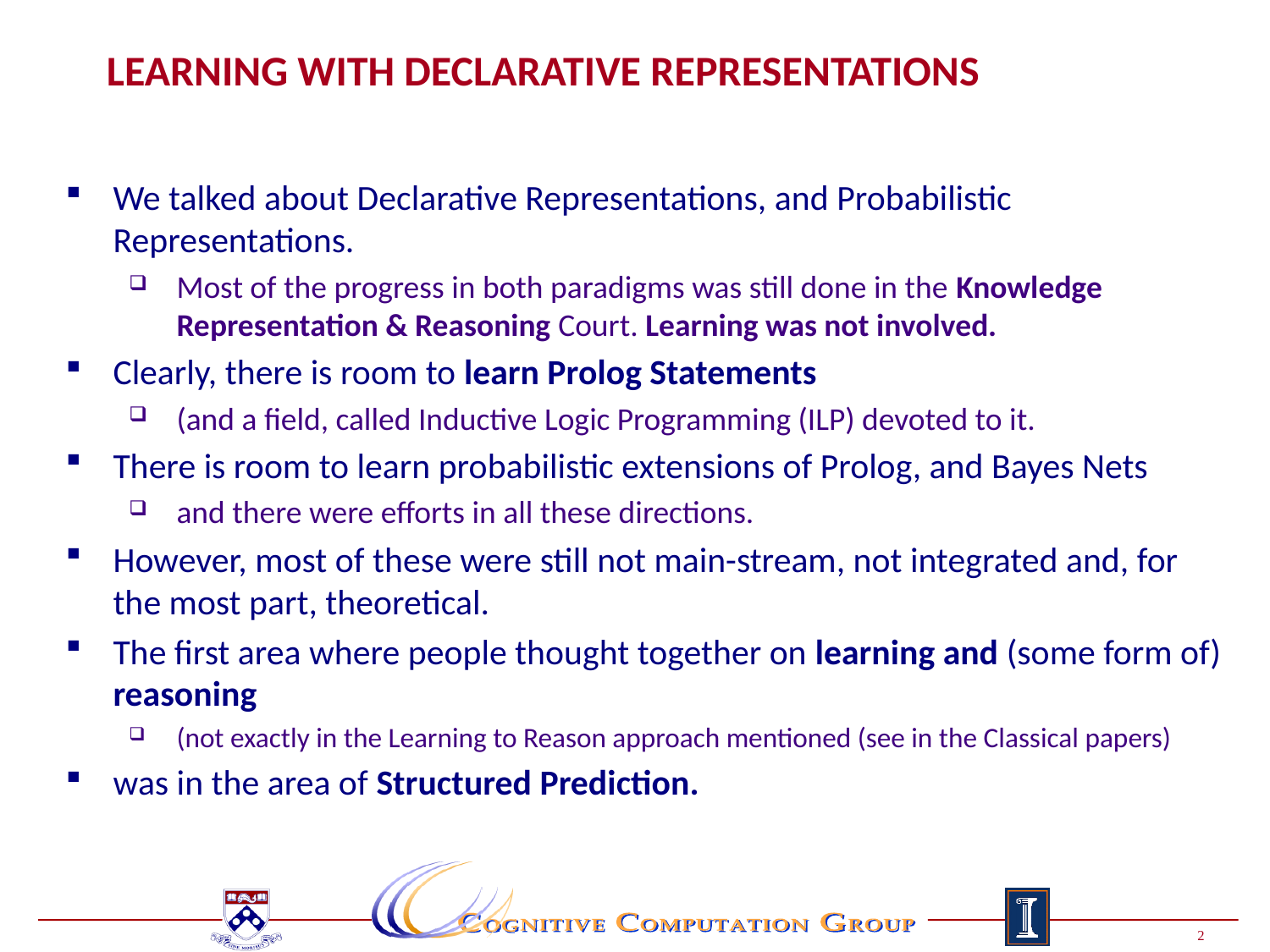

# Learning with Declarative Representations
We talked about Declarative Representations, and Probabilistic Representations.
Most of the progress in both paradigms was still done in the Knowledge Representation & Reasoning Court. Learning was not involved.
Clearly, there is room to learn Prolog Statements
(and a field, called Inductive Logic Programming (ILP) devoted to it.
There is room to learn probabilistic extensions of Prolog, and Bayes Nets
and there were efforts in all these directions.
However, most of these were still not main-stream, not integrated and, for the most part, theoretical.
The first area where people thought together on learning and (some form of) reasoning
(not exactly in the Learning to Reason approach mentioned (see in the Classical papers)
was in the area of Structured Prediction.